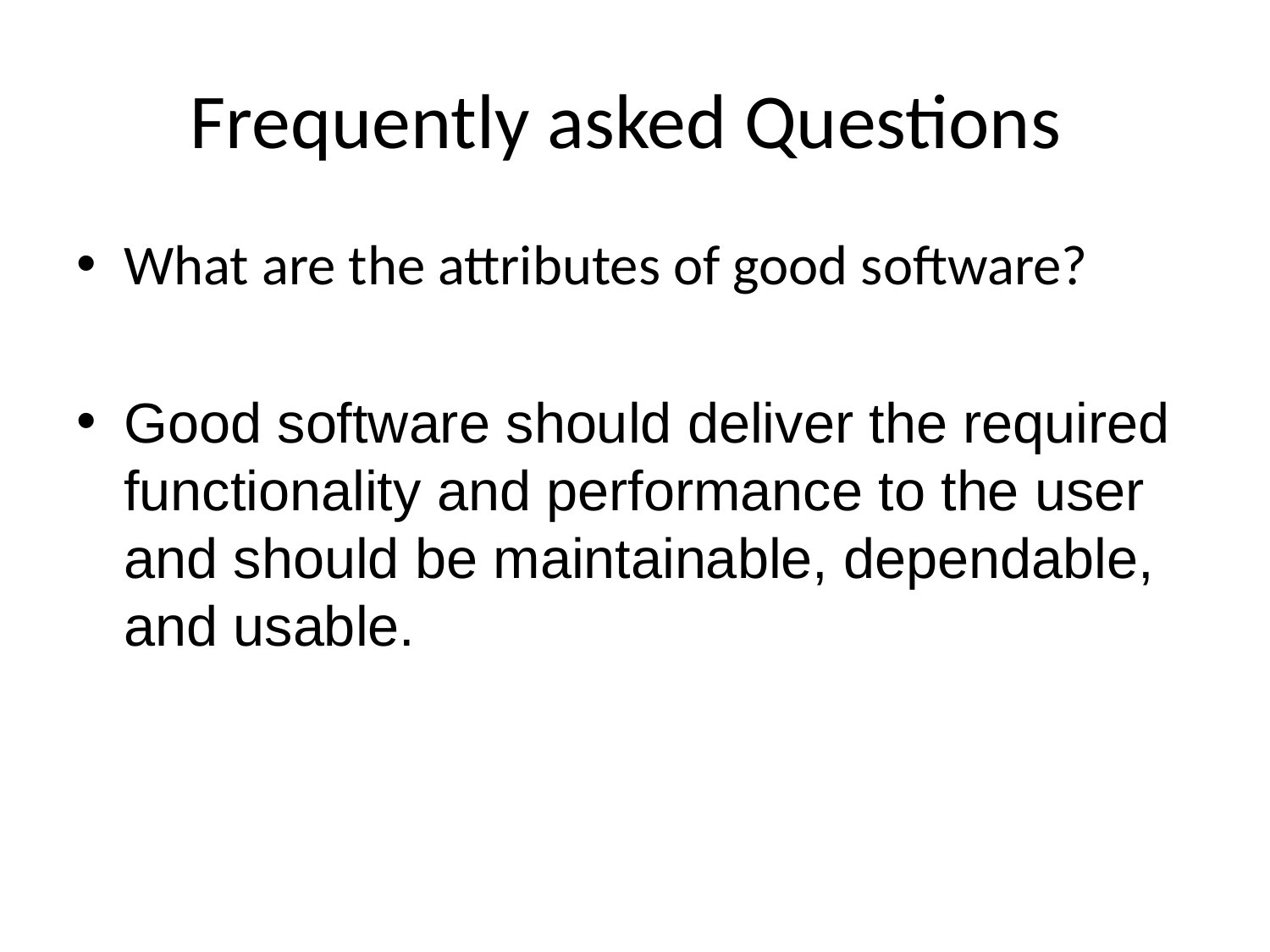

# Frequently asked Questions
What are the attributes of good software?

Good software should deliver the required functionality and performance to the user and should be maintainable, dependable, and usable.